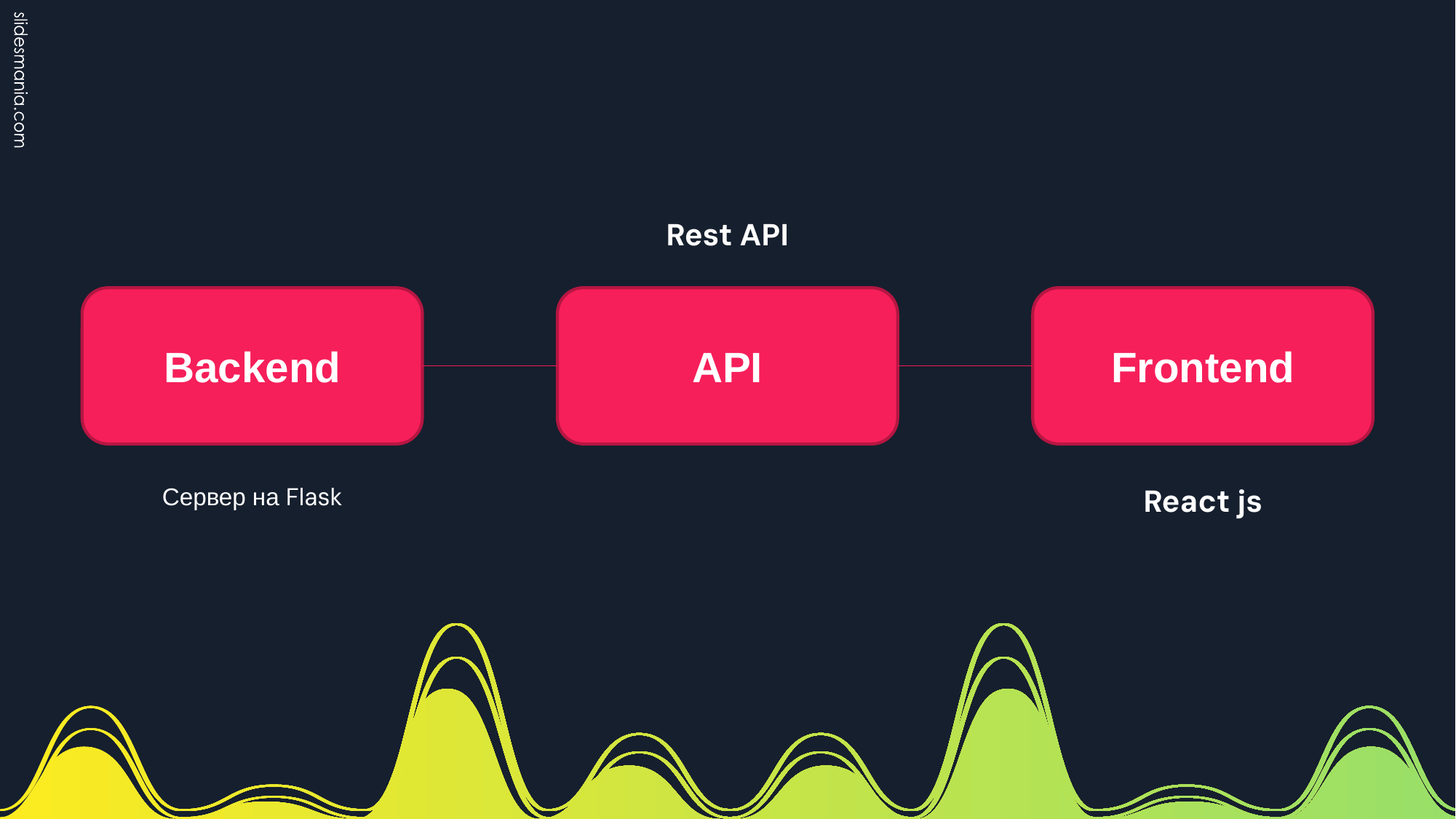

Rest API
Backend
API
Frontend
Сервер на Flask
React js